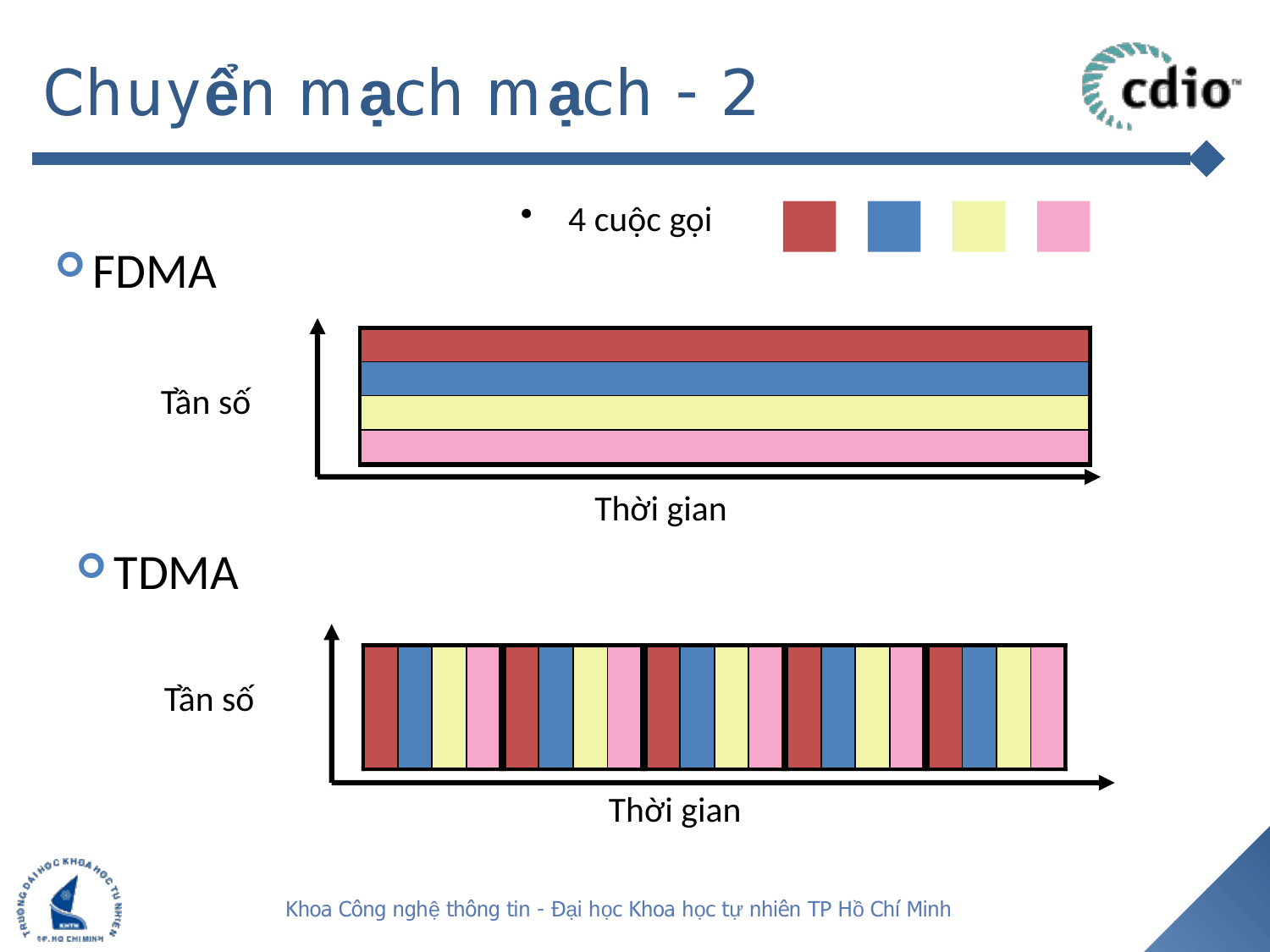

# Chuyển mạch mạch - 2
4 cuộc gọi

FDMA

|  |
| --- |
|  |
| --- |
|  |
|  |
|  |
|  |
| --- |
|  |
|  |
|  |
Tần số
Thời gian
TDMA

|  |  |  |  |
| --- | --- | --- | --- |
|  |  |  |  |
| --- | --- | --- | --- |
|  |  |  |  |
| --- | --- | --- | --- |
|  |  |  |  |
| --- | --- | --- | --- |
|  |  |  |  |
| --- | --- | --- | --- |
|  |  |  |  |
| --- | --- | --- | --- |
|  |  |  |  |
| --- | --- | --- | --- |
|  |  |  |  |
| --- | --- | --- | --- |
|  |  |  |  |
| --- | --- | --- | --- |
|  |  |  |  |
| --- | --- | --- | --- |
Tần số
Thời gian
35
Khoa Công nghệ thông tin - Đại học Khoa học tự nhiên TP Hồ Chí Minh